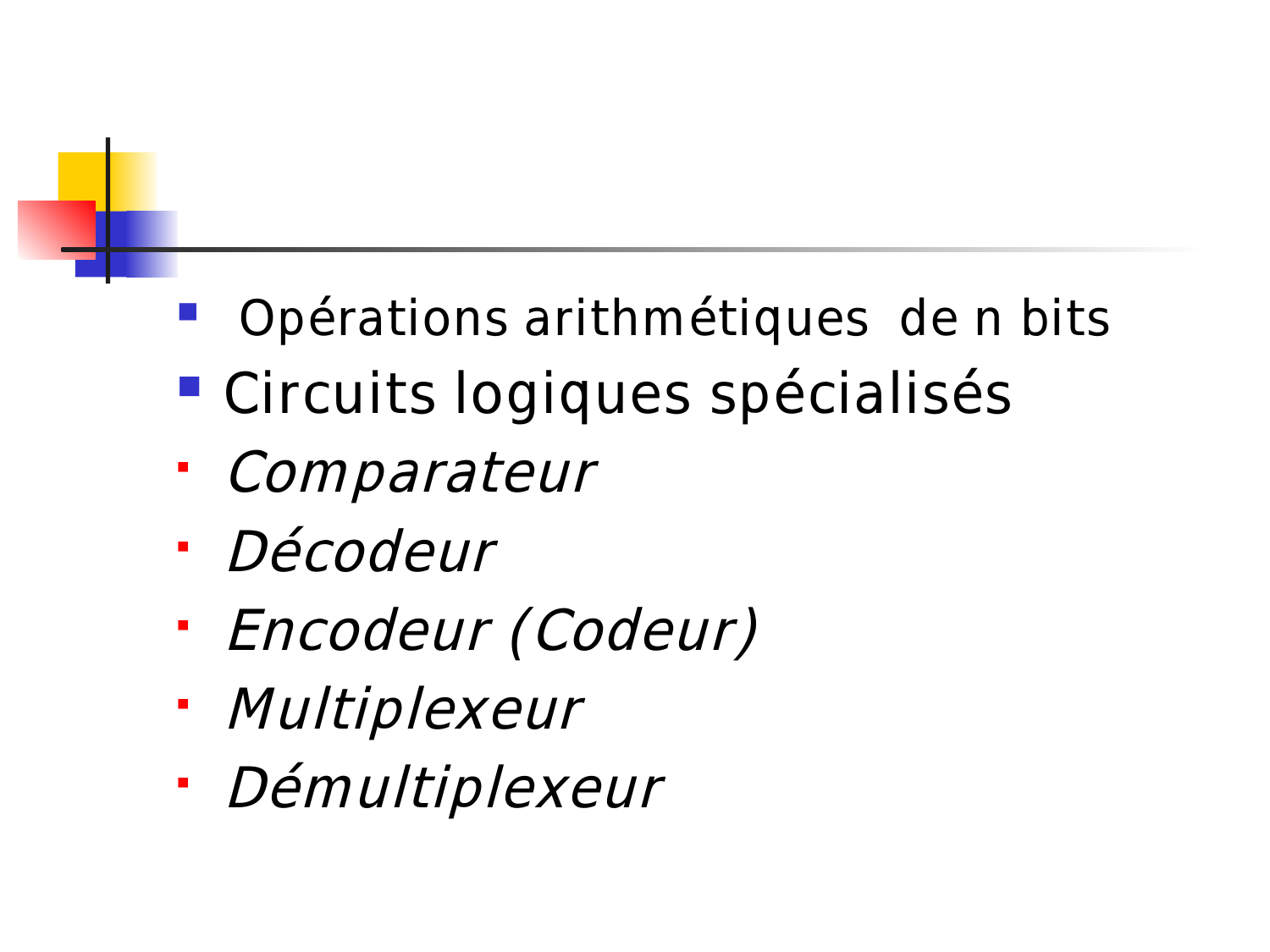

#
 Opérations arithmétiques  de n bits
Circuits logiques spécialisés
Comparateur
Décodeur
Encodeur (Codeur)
Multiplexeur
Démultiplexeur